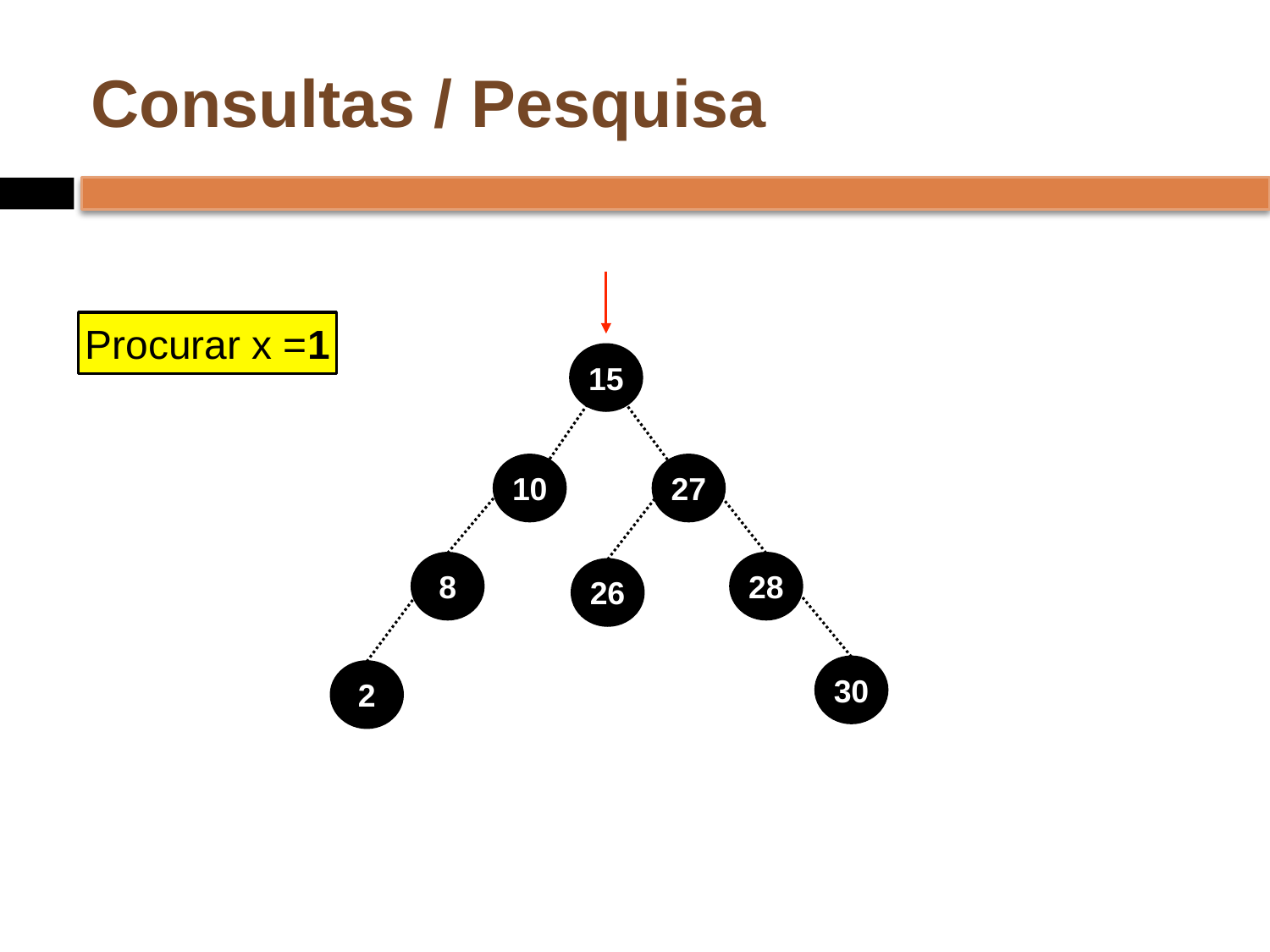

# Consultas / Pesquisa

Procurar x =1
15

10
27
8
28
26
30
2
114